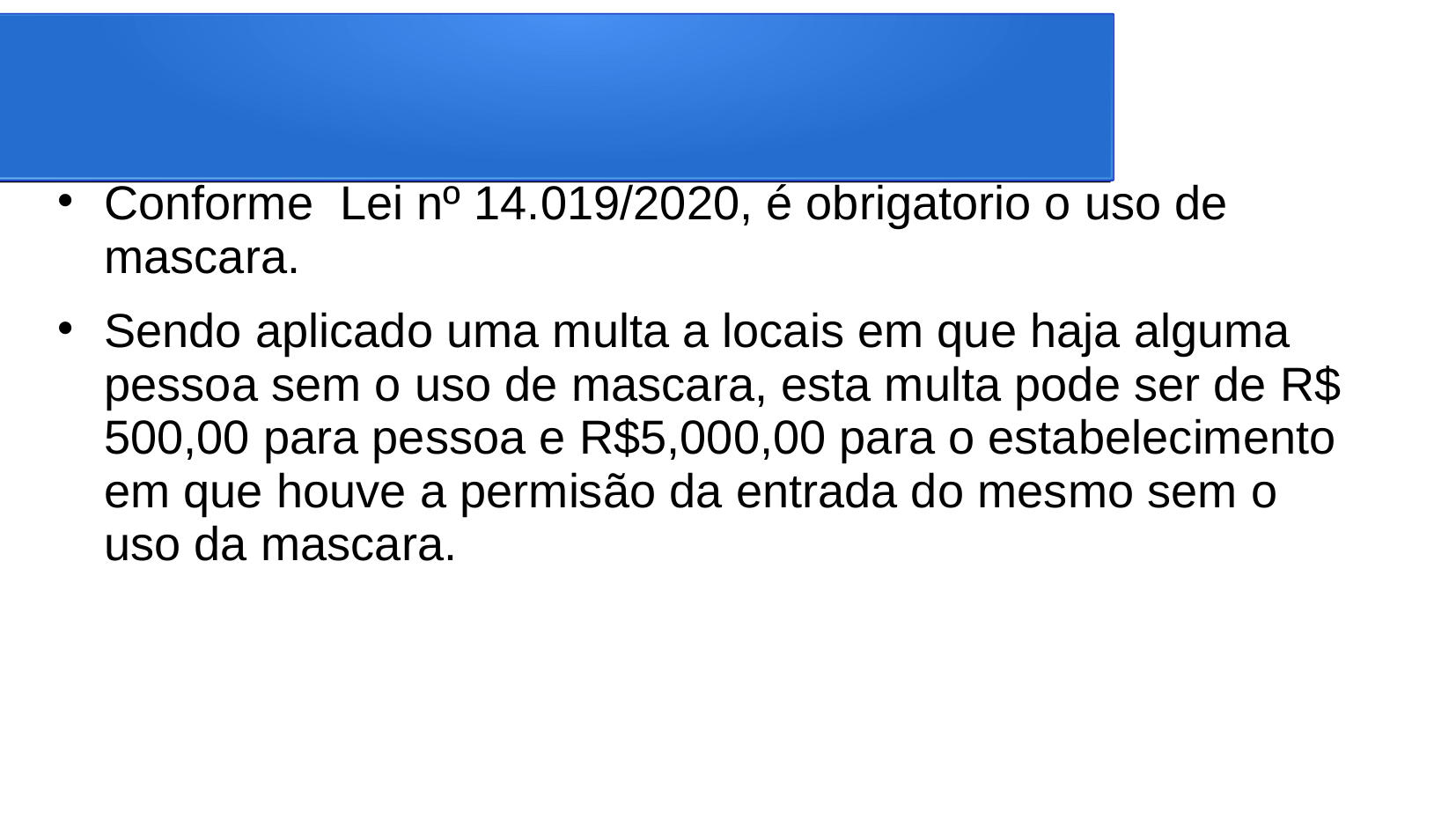

Conforme  Lei nº 14.019/2020, é obrigatorio o uso de mascara.
Sendo aplicado uma multa a locais em que haja alguma pessoa sem o uso de mascara, esta multa pode ser de R$ 500,00 para pessoa e R$5,000,00 para o estabelecimento em que houve a permisão da entrada do mesmo sem o uso da mascara.